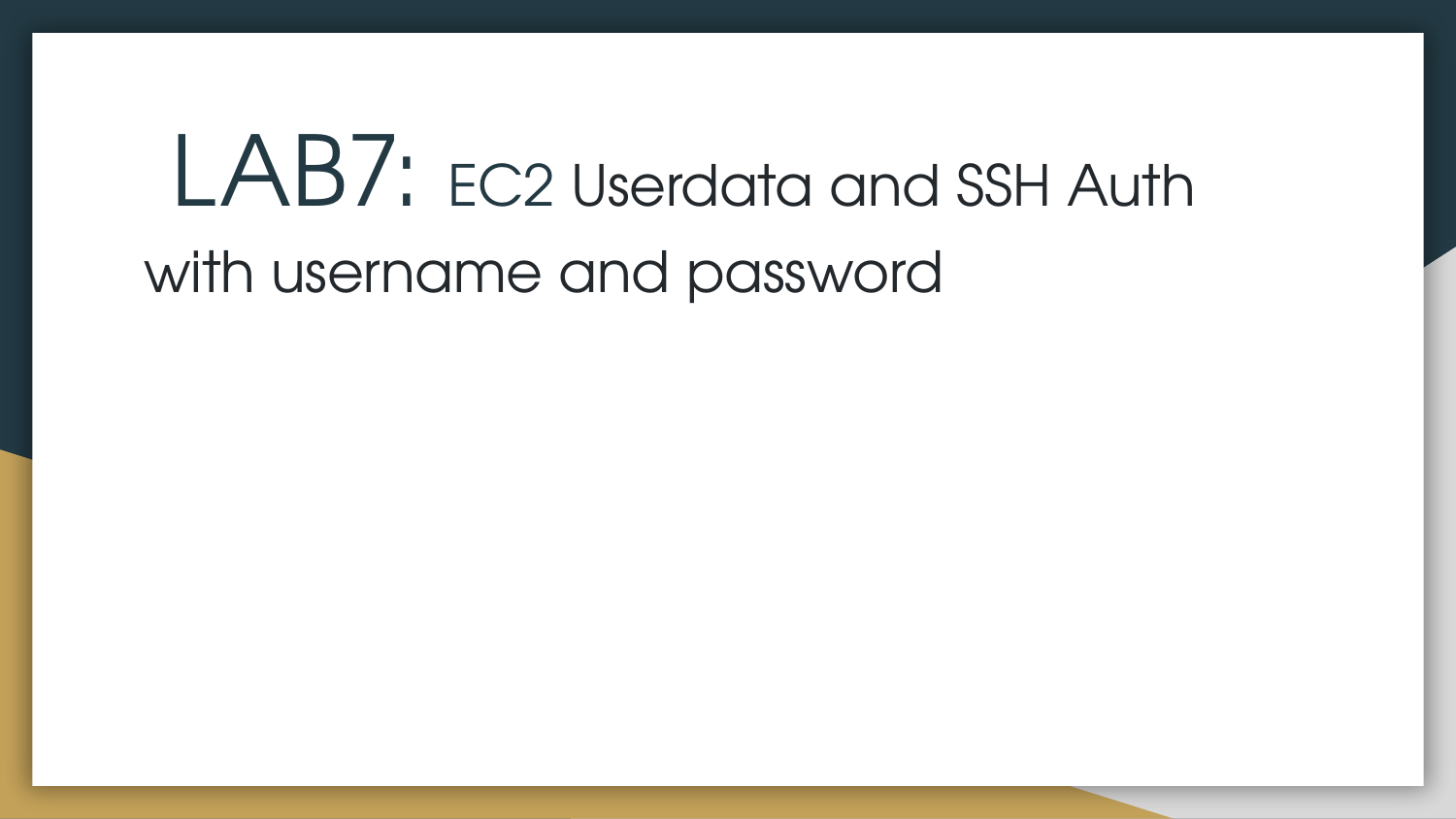

# LAB7: EC2 Userdata and SSH Auth with username and password